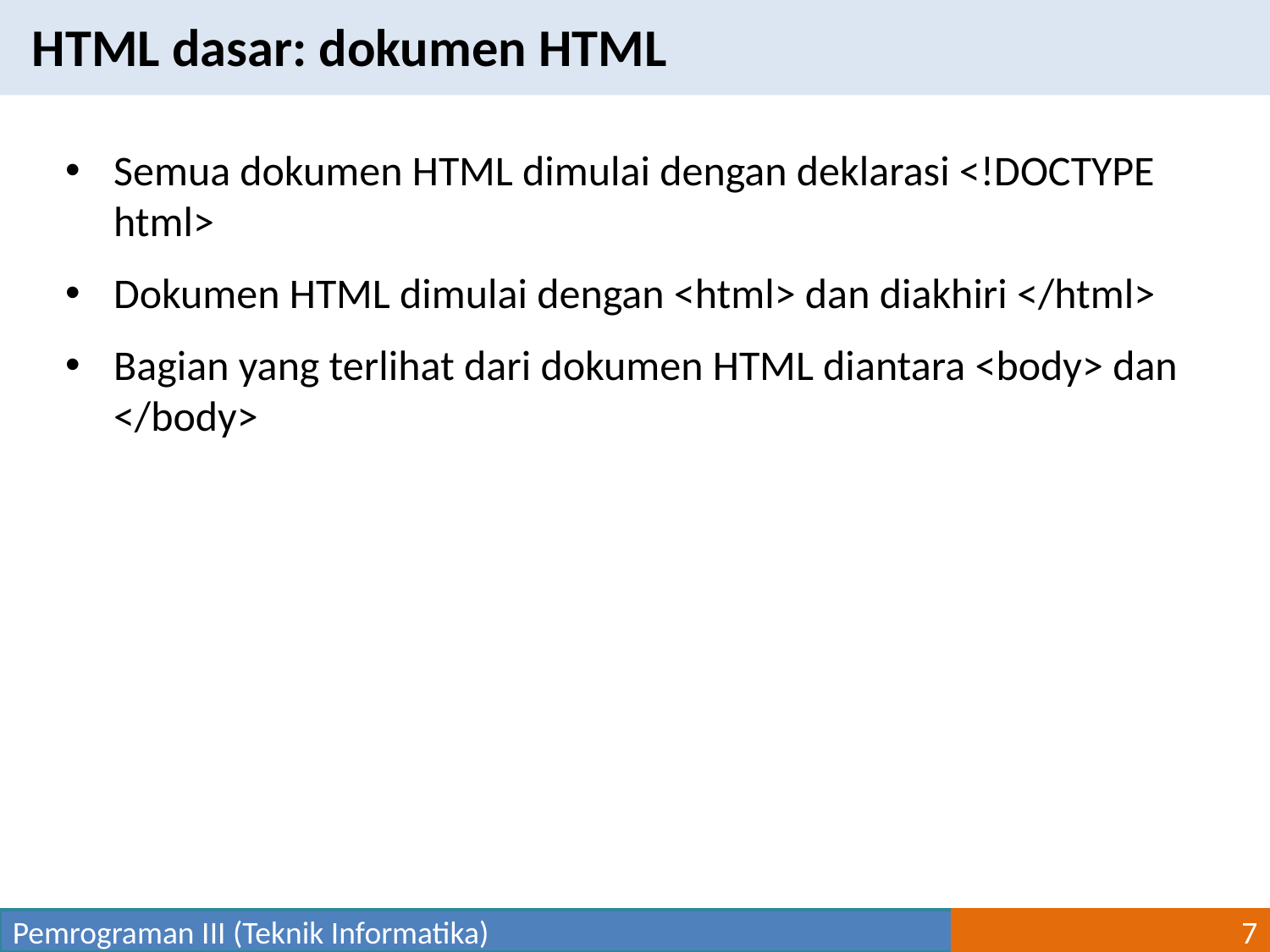

HTML dasar: dokumen HTML
Semua dokumen HTML dimulai dengan deklarasi <!DOCTYPE html>
Dokumen HTML dimulai dengan <html> dan diakhiri </html>
Bagian yang terlihat dari dokumen HTML diantara <body> dan </body>